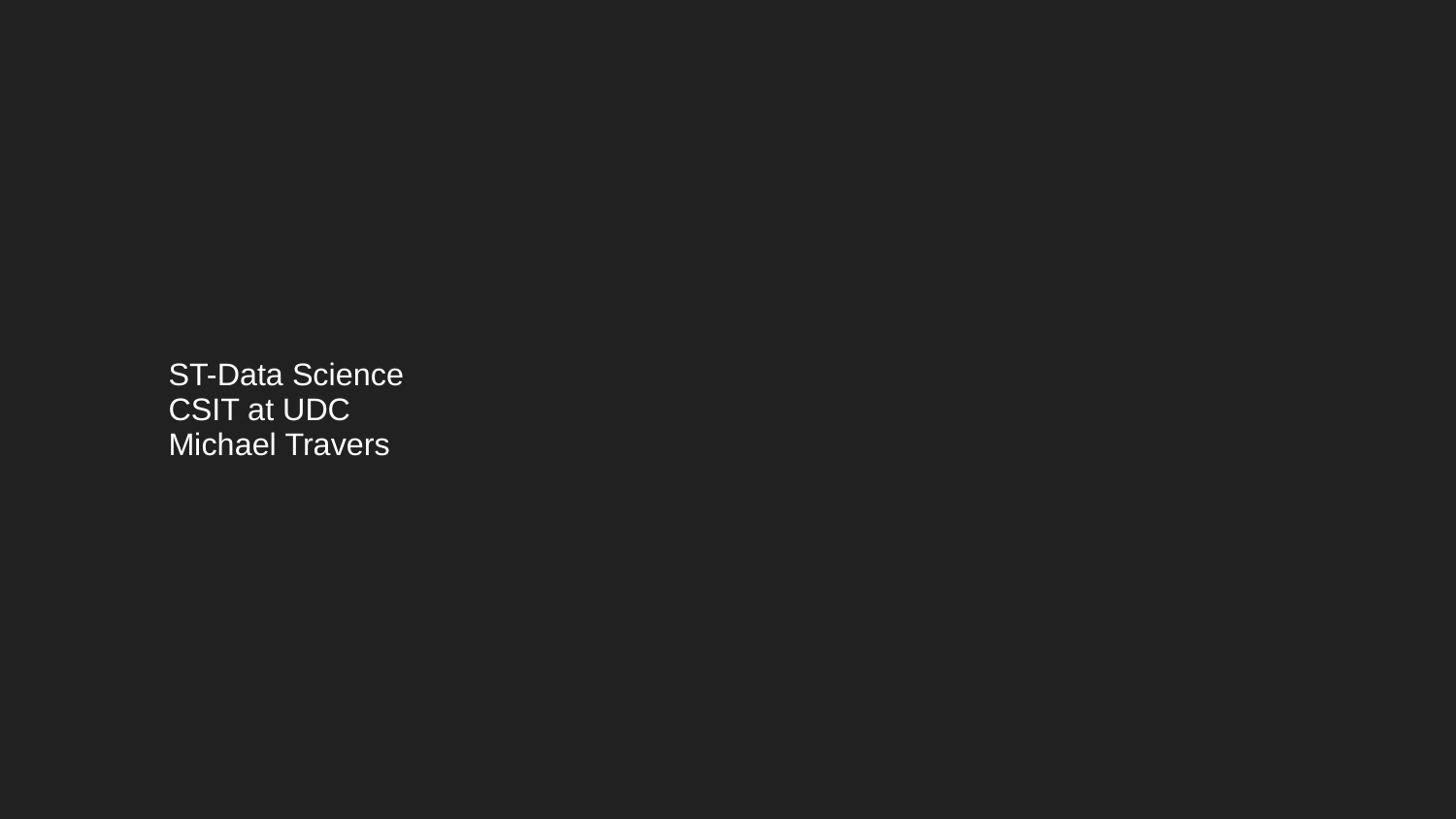

# ST-Data Science
CSIT at UDC
Michael Travers